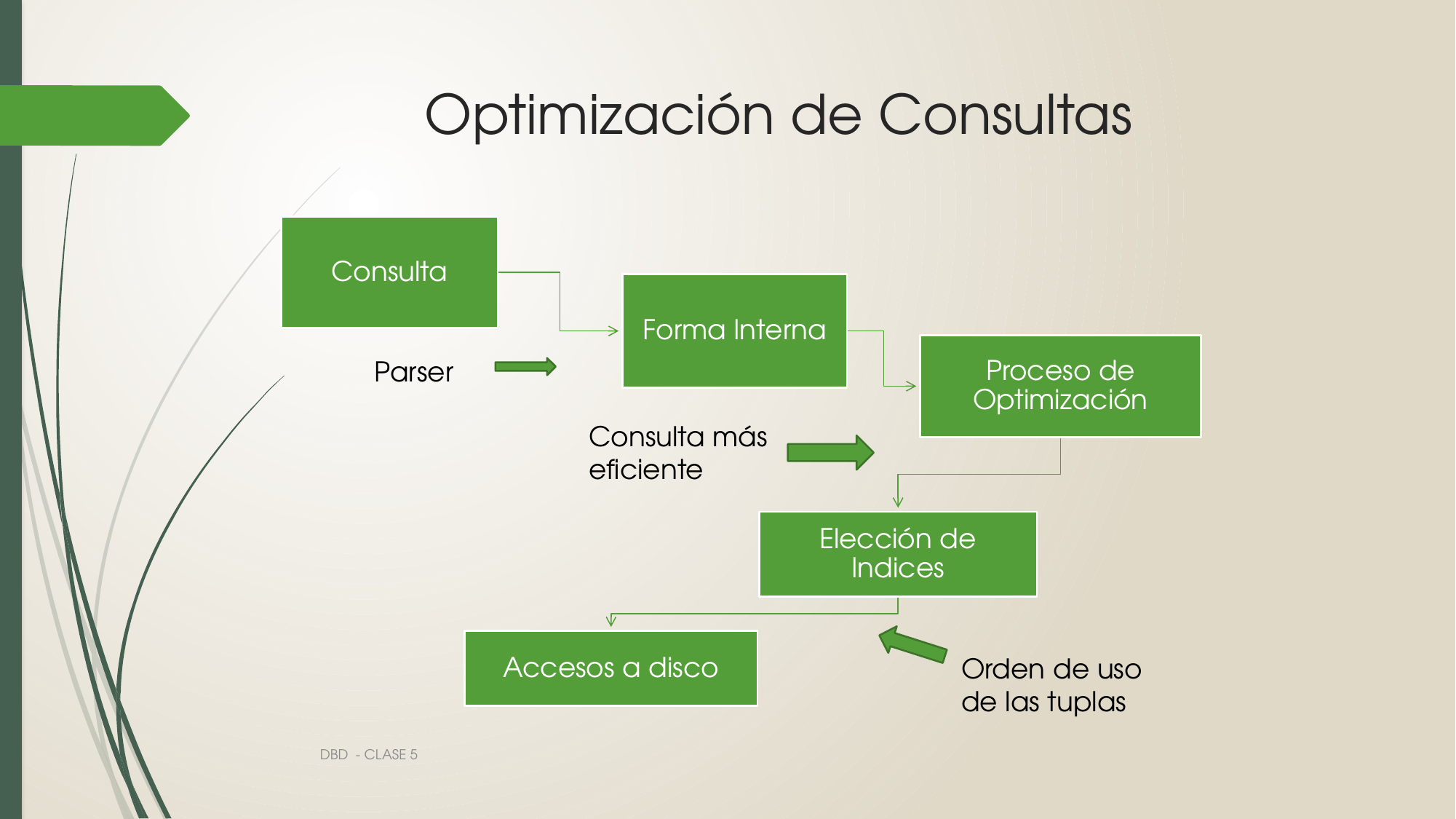

# Optimización de Consultas

Consulta

Forma Interna

Proceso de Optimización

Elección de Indices
Accesos a disco
Parser

Consulta más
eficiente

Orden de uso
de las tuplas
DBD  - CLASE 5